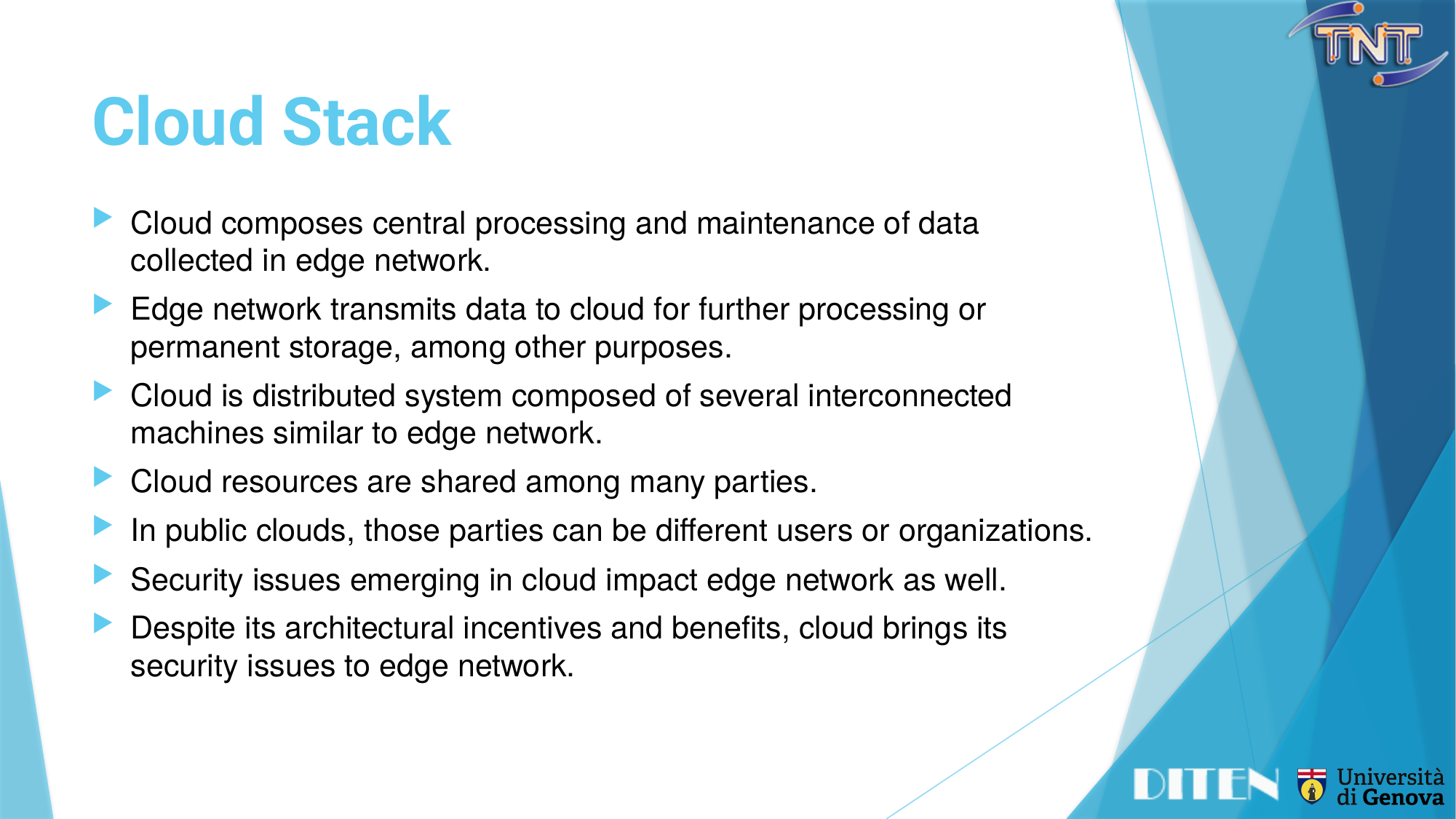

# Cloud Stack
Cloud composes central processing and maintenance of data collected in edge network.
Edge network transmits data to cloud for further processing or permanent storage, among other purposes.
Cloud is distributed system composed of several interconnected machines similar to edge network.
Cloud resources are shared among many parties.
In public clouds, those parties can be different users or organizations.
Security issues emerging in cloud impact edge network as well.
Despite its architectural incentives and benefits, cloud brings its security issues to edge network.